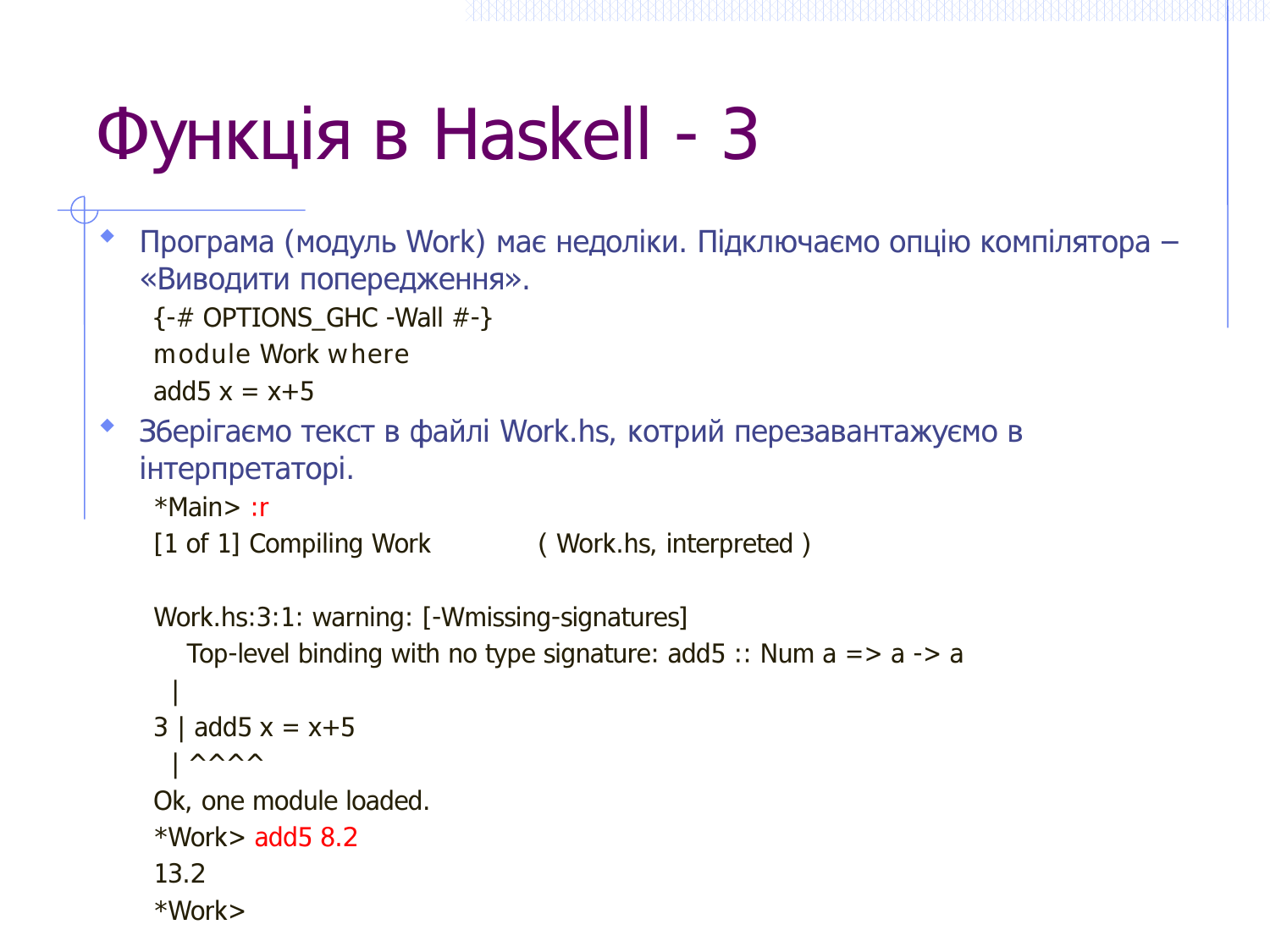

# Функція в Haskell - 3
Програма (модуль Work) має недоліки. Підключаємо опцію компілятора – «Виводити попередження».
{-# OPTIONS_GHC -Wall #-}
module Work where
add5 x = x+5
Зберігаємо текст в файлі Work.hs, котрий перезавантажуємо в інтерпретаторі.
*Main> :r
[1 of 1] Compiling Work             ( Work.hs, interpreted )

Work.hs:3:1: warning: [-Wmissing-signatures]
    Top-level binding with no type signature: add5 :: Num a => a -> a
  |
3 | add5 x = x+5
  | ^^^^
Ok, one module loaded.
*Work> add5 8.2
13.2
*Work>